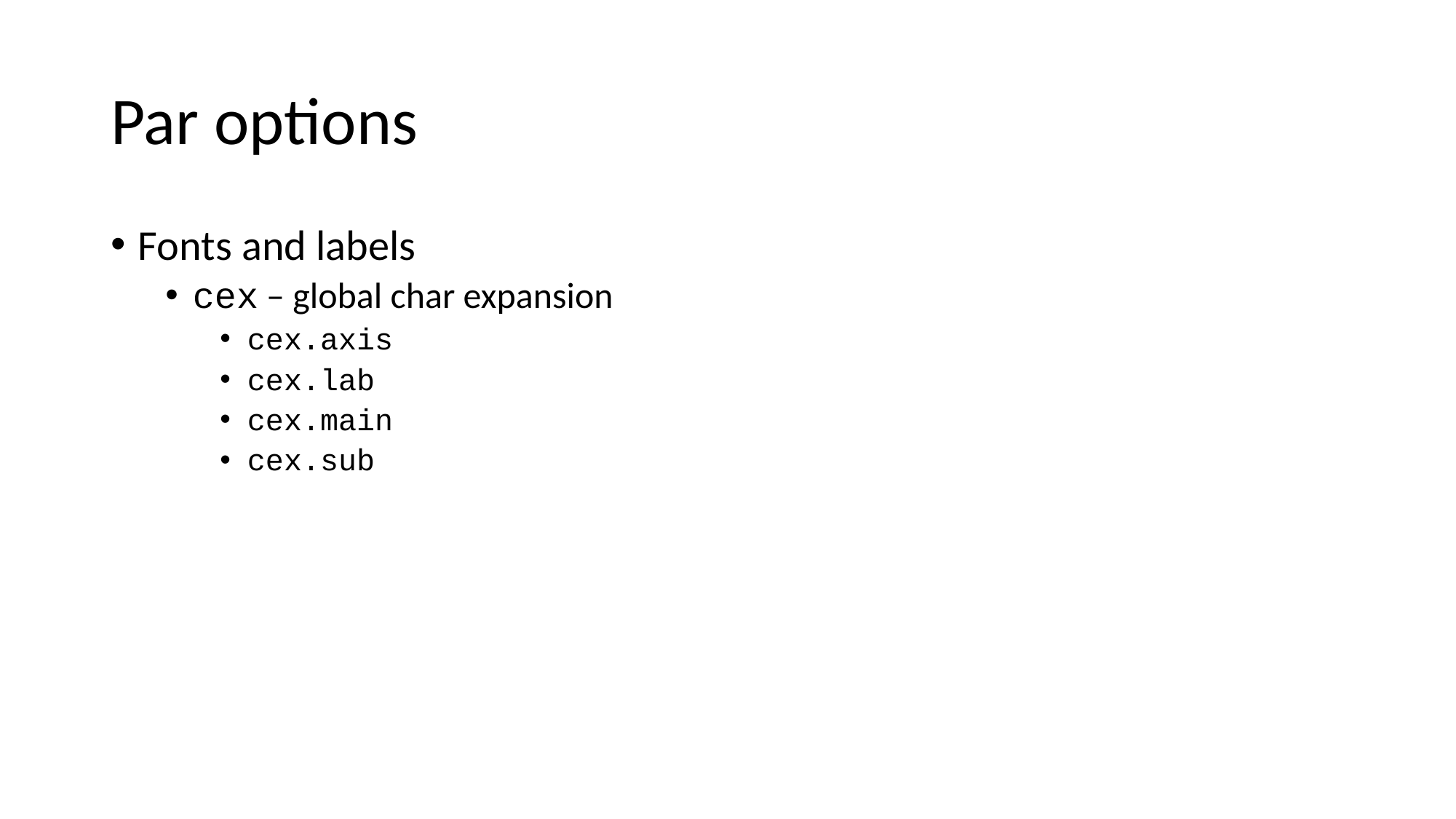

# Par options
Fonts and labels
cex – global char expansion
cex.axis
cex.lab
cex.main
cex.sub